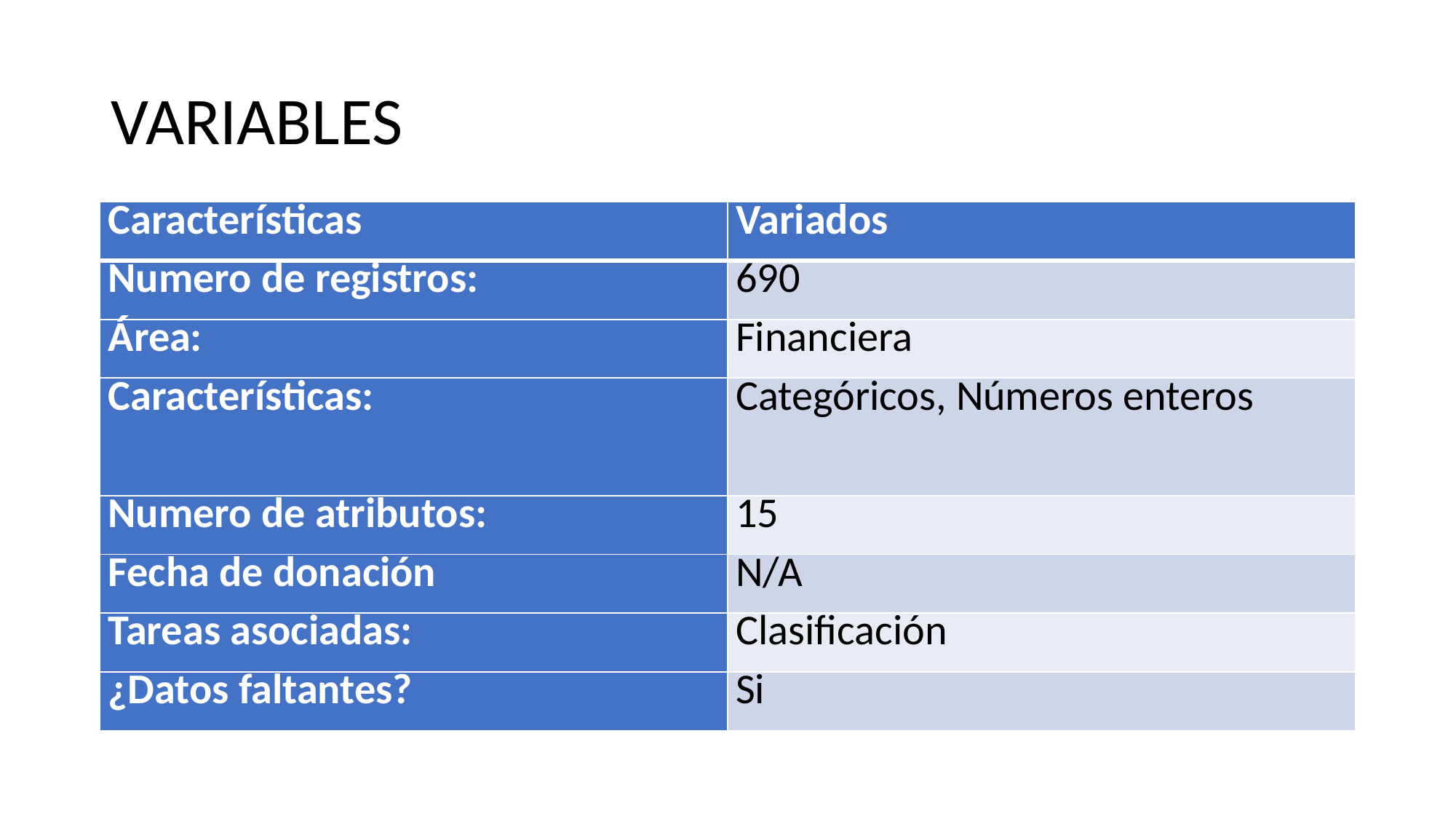

# VARIABLES
| Características | Variados |
| --- | --- |
| Numero de registros: | 690 |
| Área: | Financiera |
| Características: | Categóricos, Números enteros |
| Numero de atributos: | 15 |
| Fecha de donación | N/A |
| Tareas asociadas: | Clasificación |
| ¿Datos faltantes? | Si |